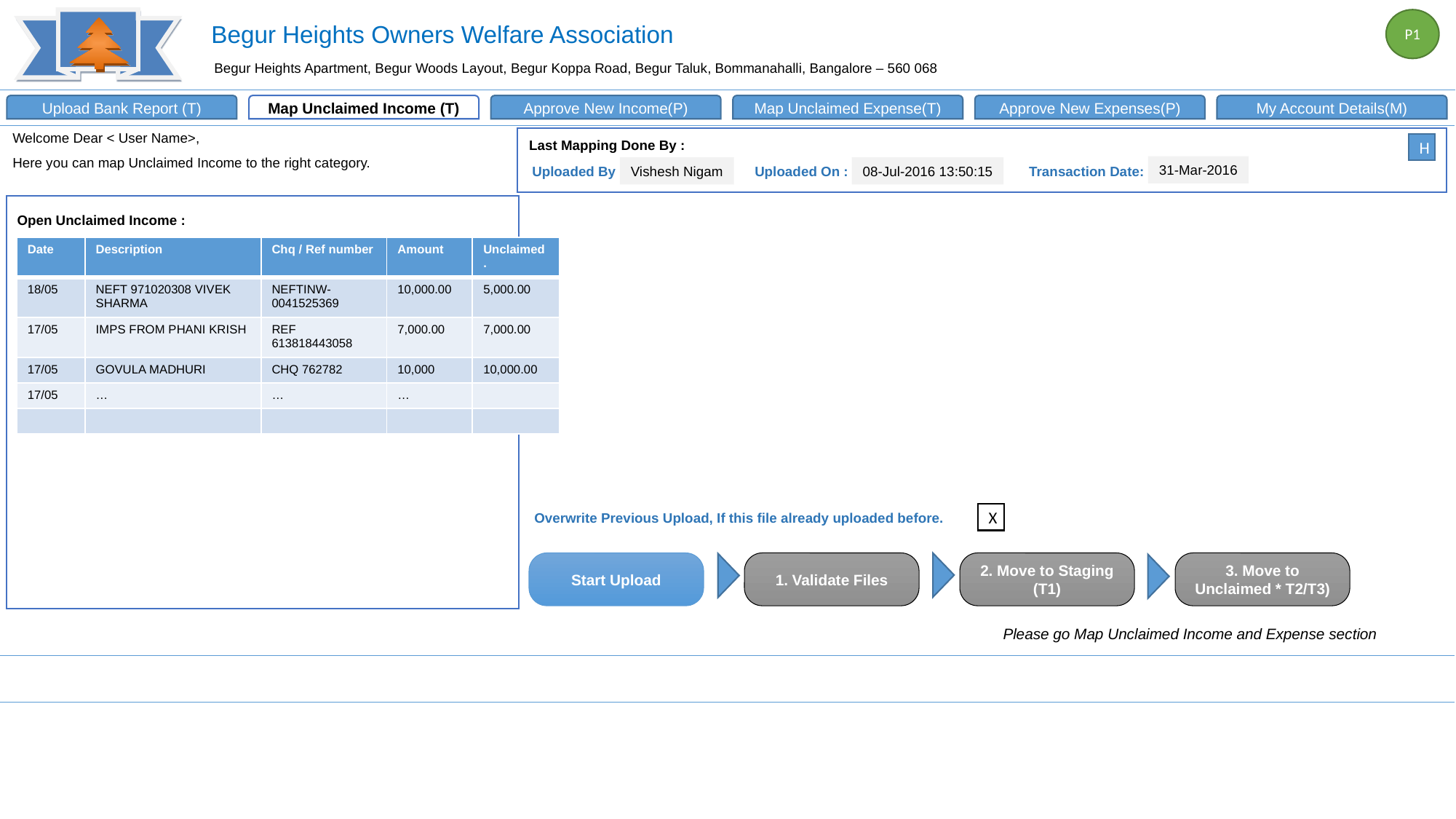

P1
Begur Heights Owners Welfare Association

Begur Heights Apartment, Begur Woods Layout, Begur Koppa Road, Begur Taluk, Bommanahalli, Bangalore – 560 068
Upload Bank Report (T)
Map Unclaimed Income (T)
Approve New Income(P)
Map Unclaimed Expense(T)
Approve New Expenses(P)
My Account Details(M)
Welcome Dear < User Name>,
Here you can map Unclaimed Income to the right category.

Last Mapping Done By :
H
31-Mar-2016
Uploaded By :
Vishesh Nigam
Uploaded On :
08-Jul-2016 13:50:15
Transaction Date:

Open Unclaimed Income :
| Date | Description | Chq / Ref number | Amount | Unclaimed. |
| --- | --- | --- | --- | --- |
| 18/05 | NEFT 971020308 VIVEK SHARMA | NEFTINW-0041525369 | 10,000.00 | 5,000.00 |
| 17/05 | IMPS FROM PHANI KRISH | REF 613818443058 | 7,000.00 | 7,000.00 |
| 17/05 | GOVULA MADHURI | CHQ 762782 | 10,000 | 10,000.00 |
| 17/05 | … | … | … |  |
|  |  |  |  |  |
X
Overwrite Previous Upload, If this file already uploaded before.
Start Upload
1. Validate Files
2. Move to Staging (T1)
3. Move to Unclaimed * T2/T3)

Please go Map Unclaimed Income and Expense section